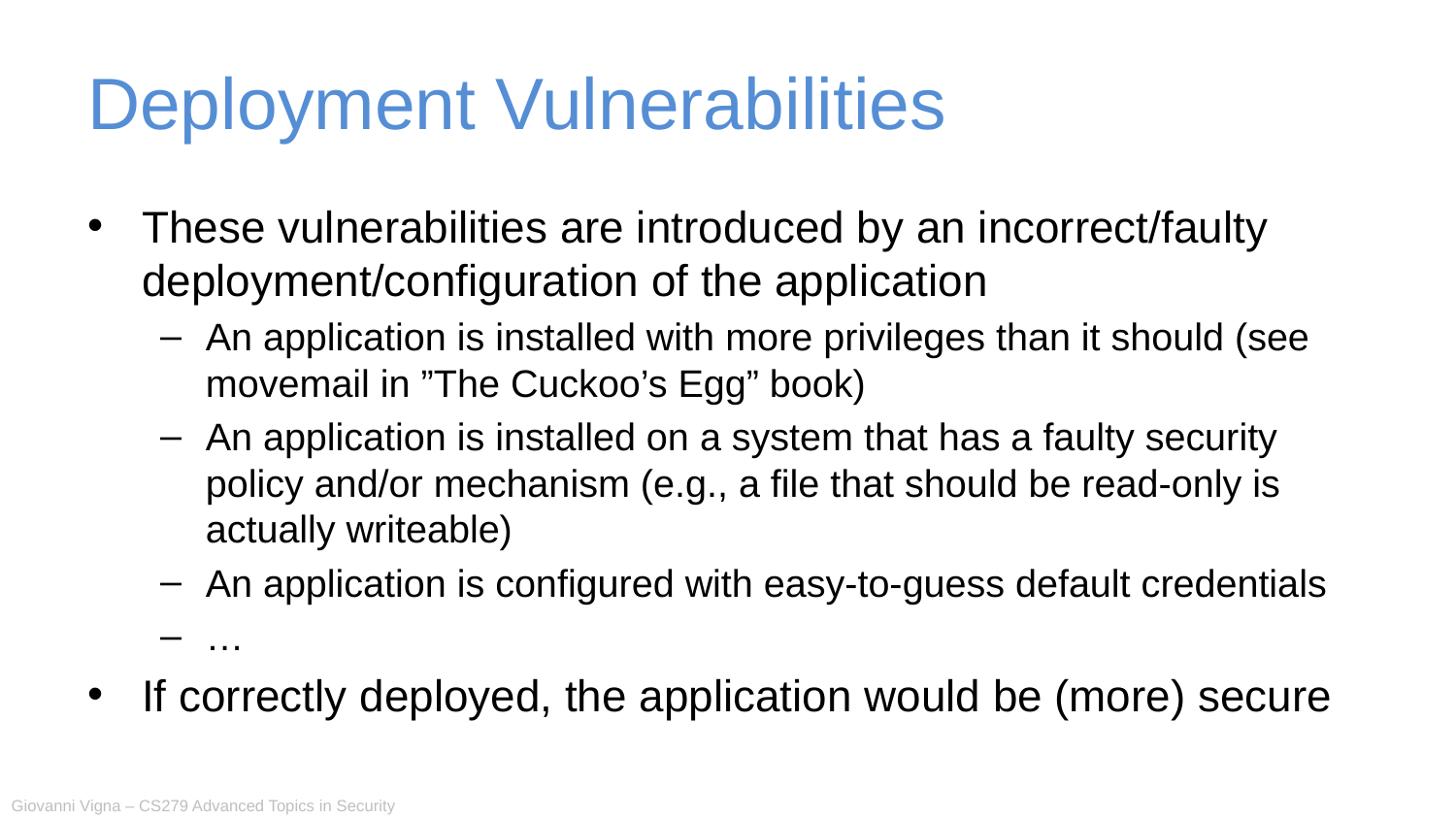

# Deployment Vulnerabilities
These vulnerabilities are introduced by an incorrect/faulty deployment/configuration of the application
An application is installed with more privileges than it should (see movemail in ”The Cuckoo’s Egg” book)
An application is installed on a system that has a faulty security policy and/or mechanism (e.g., a file that should be read-only is actually writeable)
An application is configured with easy-to-guess default credentials
…
If correctly deployed, the application would be (more) secure